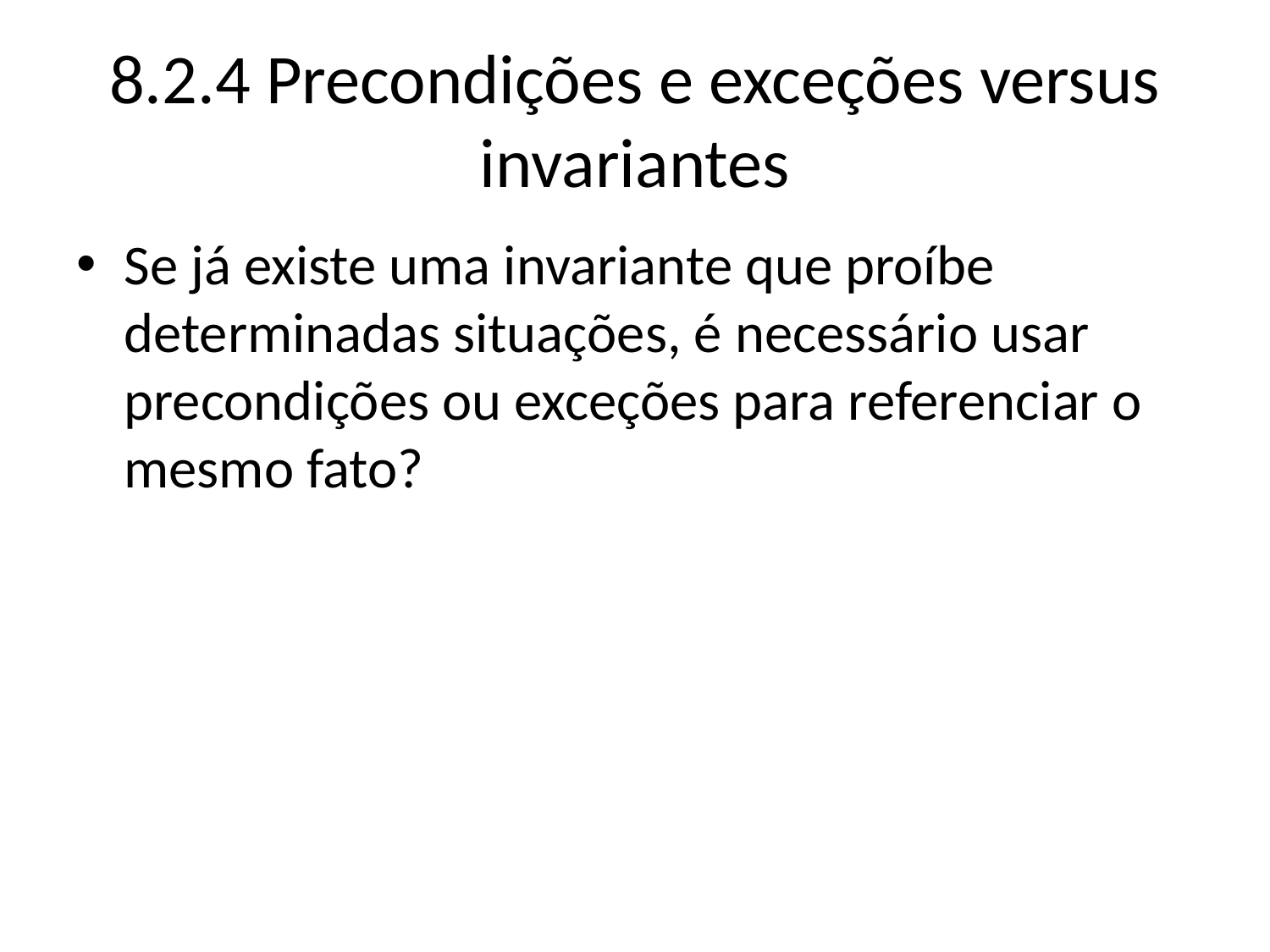

# 8.2.4 Precondições e exceções versus invariantes
Se já existe uma invariante que proíbe determinadas situações, é necessário usar precondições ou exceções para referenciar o mesmo fato?